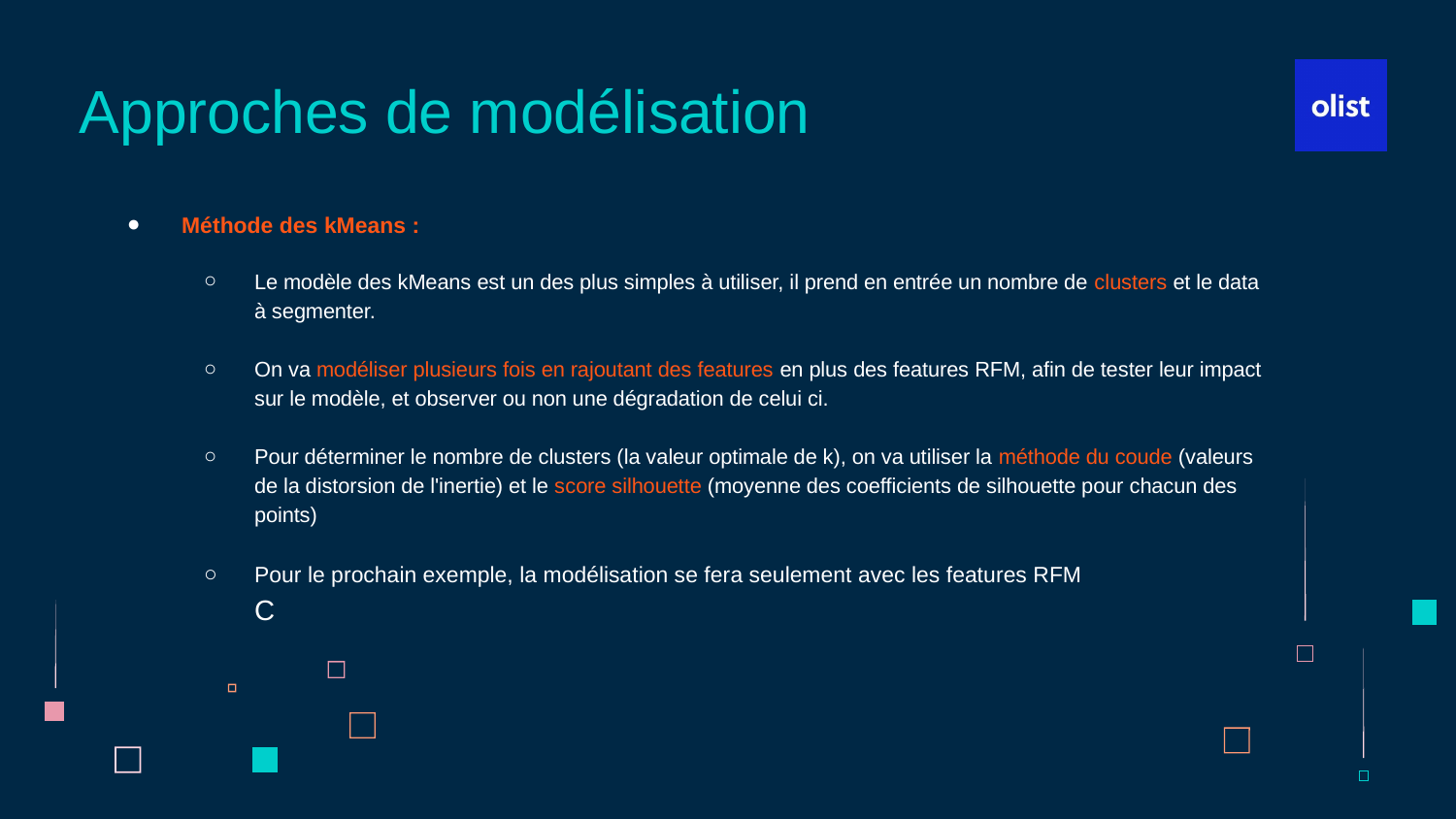

# Approches de modélisation
Méthode des kMeans :

Le modèle des kMeans est un des plus simples à utiliser, il prend en entrée un nombre de clusters et le data à segmenter.

On va modéliser plusieurs fois en rajoutant des features en plus des features RFM, afin de tester leur impact sur le modèle, et observer ou non une dégradation de celui ci.

Pour déterminer le nombre de clusters (la valeur optimale de k), on va utiliser la méthode du coude (valeurs de la distorsion de l'inertie) et le score silhouette (moyenne des coefficients de silhouette pour chacun des points)

Pour le prochain exemple, la modélisation se fera seulement avec les features RFM
C